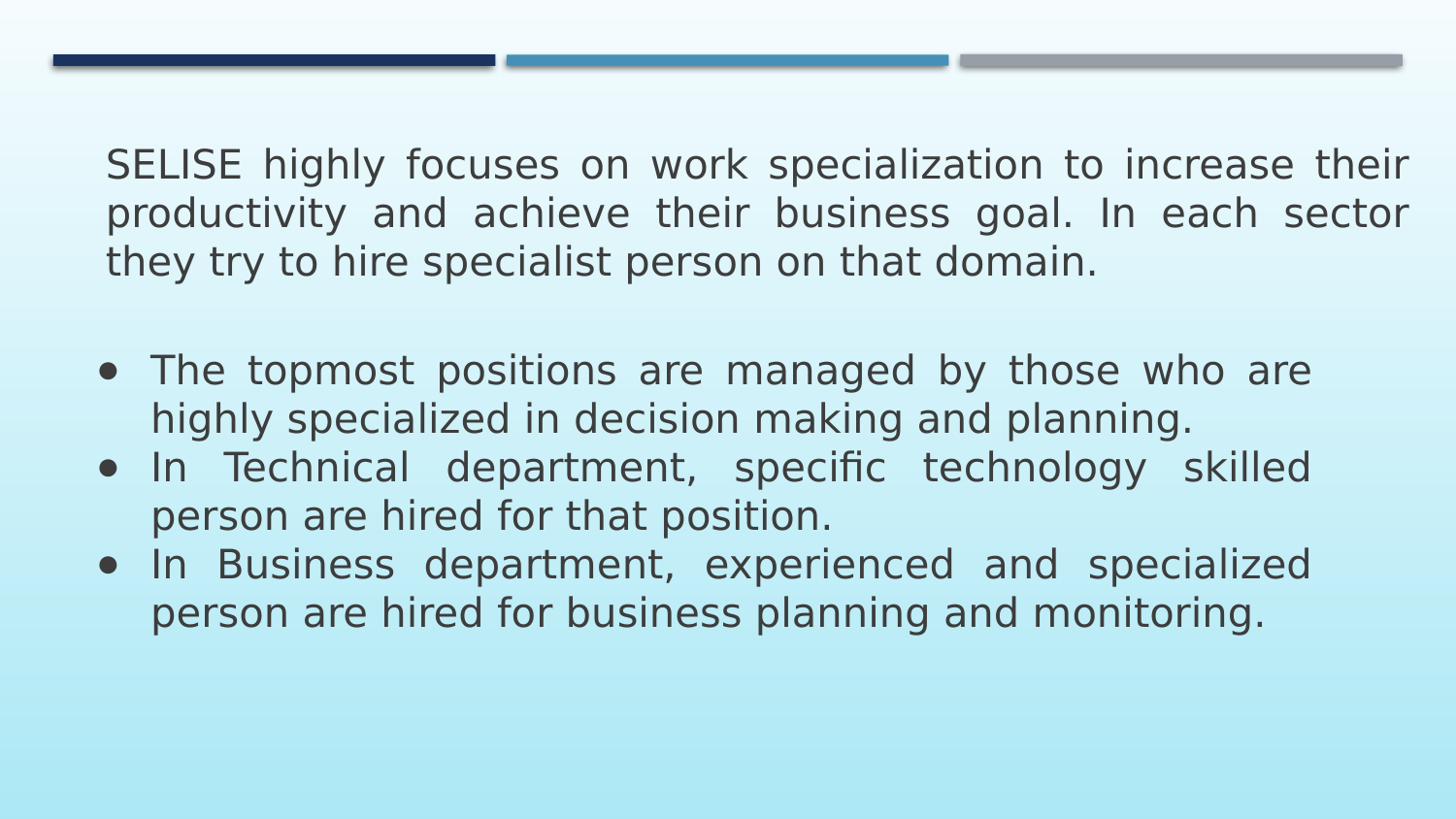

SELISE highly focuses on work specialization to increase their productivity and achieve their business goal. In each sector they try to hire specialist person on that domain.
The topmost positions are managed by those who are highly specialized in decision making and planning.
In Technical department, specific technology skilled person are hired for that position.
In Business department, experienced and specialized person are hired for business planning and monitoring.